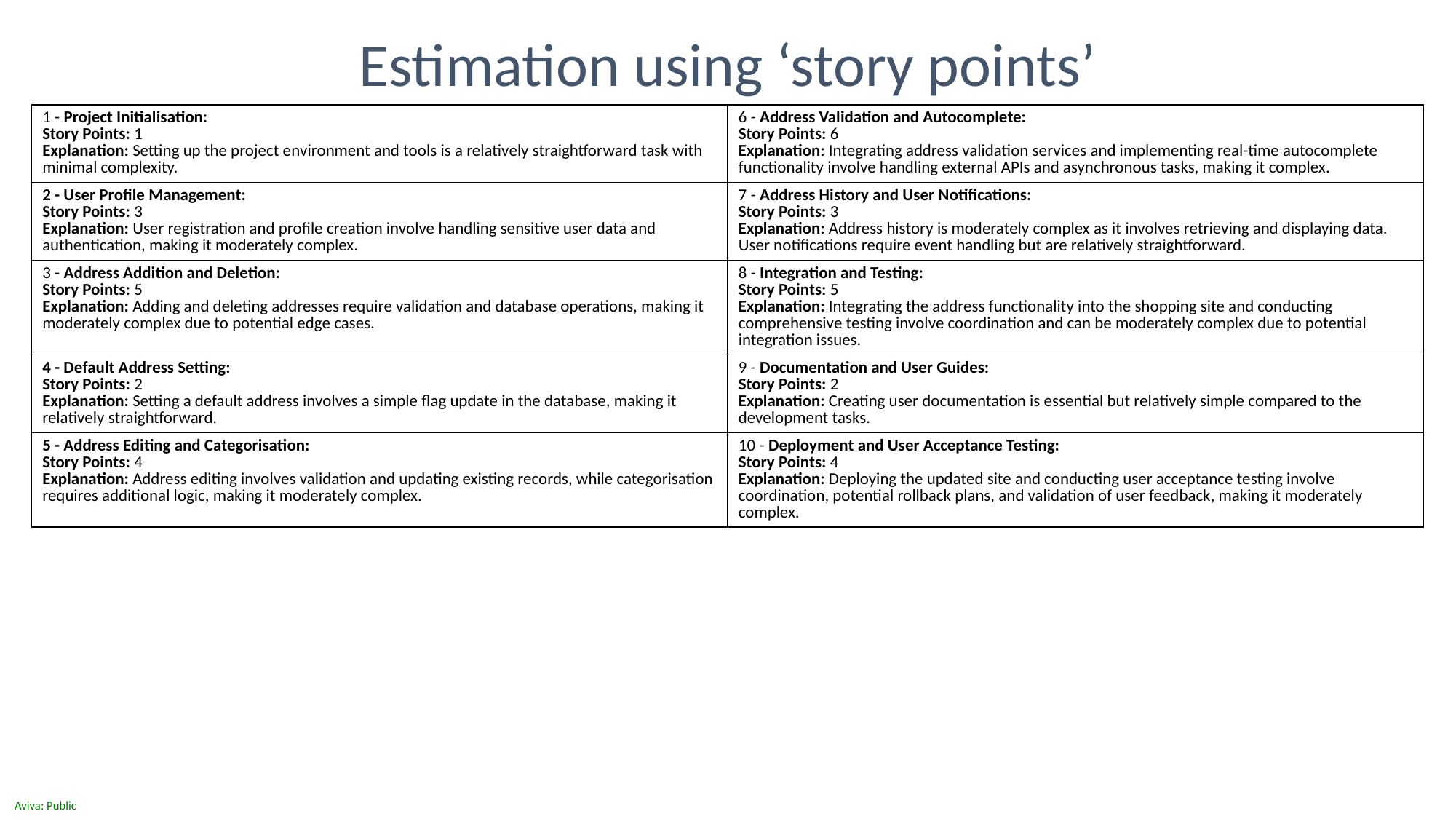

Estimation using ‘story points’
| 1 - Project Initialisation: Story Points: 1 Explanation: Setting up the project environment and tools is a relatively straightforward task with minimal complexity. | 6 - Address Validation and Autocomplete: Story Points: 6 Explanation: Integrating address validation services and implementing real-time autocomplete functionality involve handling external APIs and asynchronous tasks, making it complex. |
| --- | --- |
| 2 - User Profile Management: Story Points: 3 Explanation: User registration and profile creation involve handling sensitive user data and authentication, making it moderately complex. | 7 - Address History and User Notifications: Story Points: 3 Explanation: Address history is moderately complex as it involves retrieving and displaying data. User notifications require event handling but are relatively straightforward. |
| 3 - Address Addition and Deletion: Story Points: 5 Explanation: Adding and deleting addresses require validation and database operations, making it moderately complex due to potential edge cases. | 8 - Integration and Testing: Story Points: 5 Explanation: Integrating the address functionality into the shopping site and conducting comprehensive testing involve coordination and can be moderately complex due to potential integration issues. |
| 4 - Default Address Setting: Story Points: 2 Explanation: Setting a default address involves a simple flag update in the database, making it relatively straightforward. | 9 - Documentation and User Guides: Story Points: 2 Explanation: Creating user documentation is essential but relatively simple compared to the development tasks. |
| 5 - Address Editing and Categorisation: Story Points: 4 Explanation: Address editing involves validation and updating existing records, while categorisation requires additional logic, making it moderately complex. | 10 - Deployment and User Acceptance Testing: Story Points: 4 Explanation: Deploying the updated site and conducting user acceptance testing involve coordination, potential rollback plans, and validation of user feedback, making it moderately complex. |